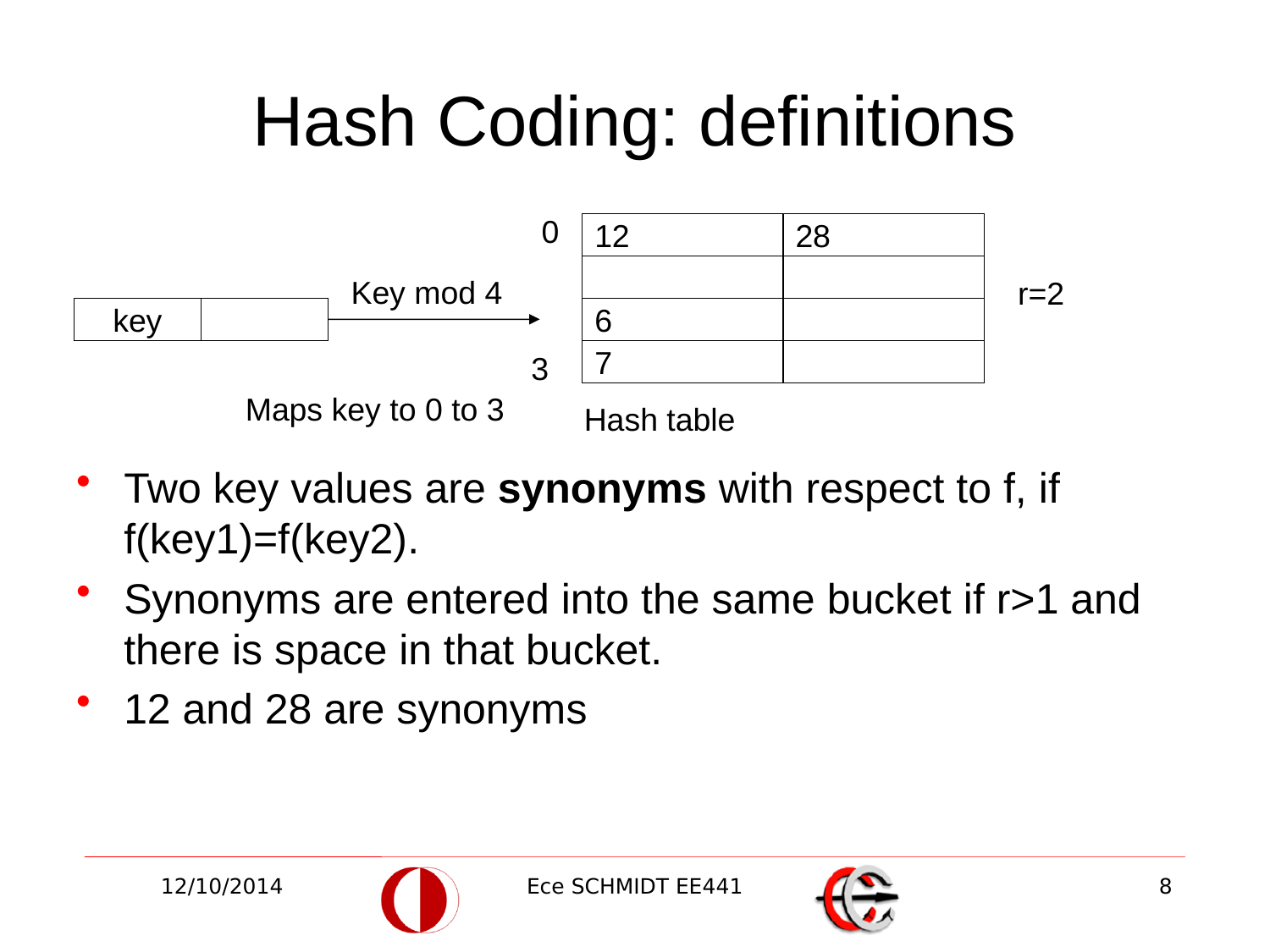

# Hash Coding: definitions
0
12
28

Key mod 4
r=2
key

6

7

3
Maps key to 0 to 3
Hash table
Two key values are synonyms with respect to f, if f(key1)=f(key2).
Synonyms are entered into the same bucket if r>1 and there is space in that bucket.
12 and 28 are synonyms
12/10/2014
Ece SCHMIDT EE441
8